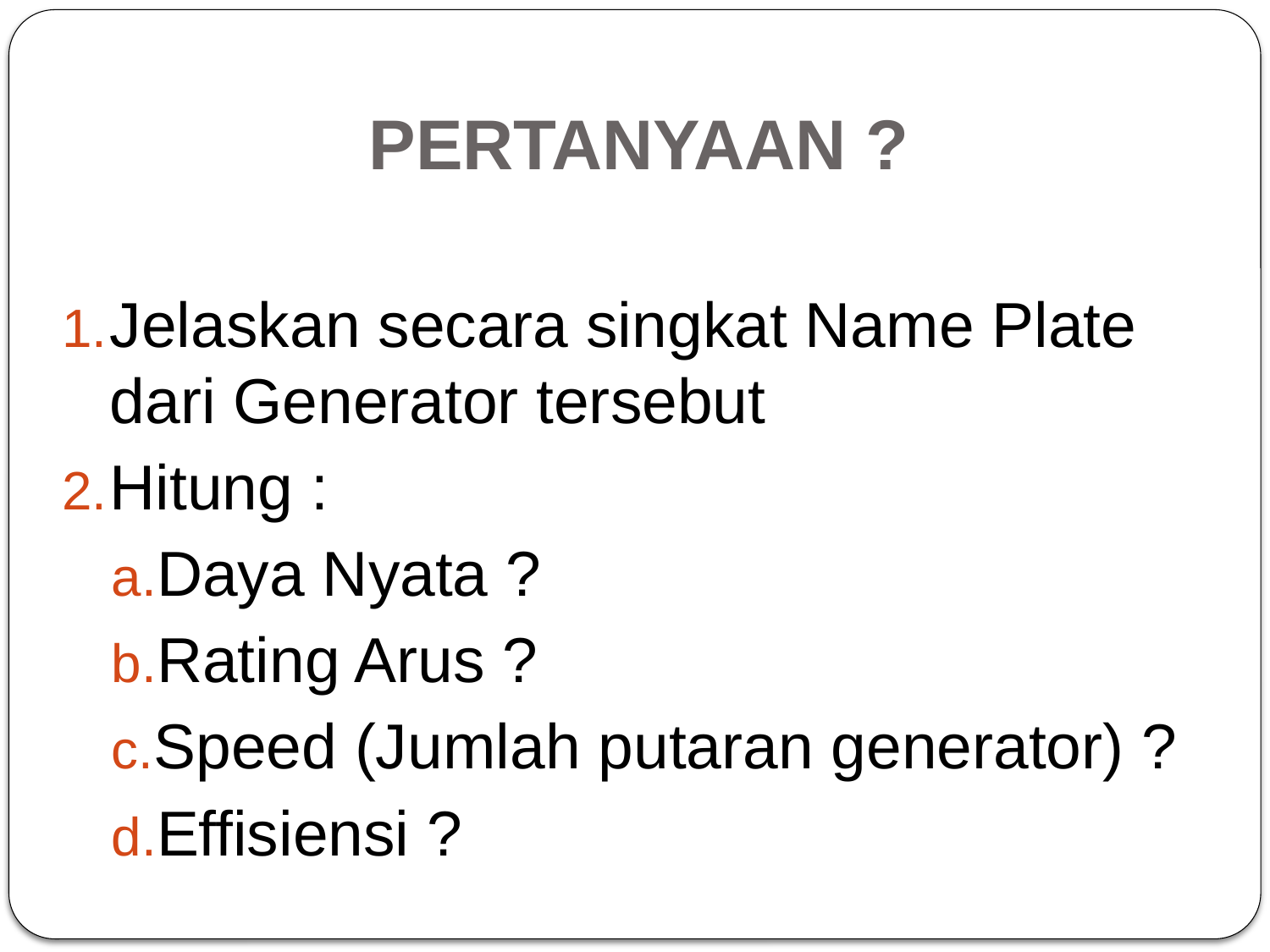

# PERTANYAAN ?
Jelaskan secara singkat Name Plate dari Generator tersebut
Hitung :
Daya Nyata ?
Rating Arus ?
Speed (Jumlah putaran generator) ?
Effisiensi ?